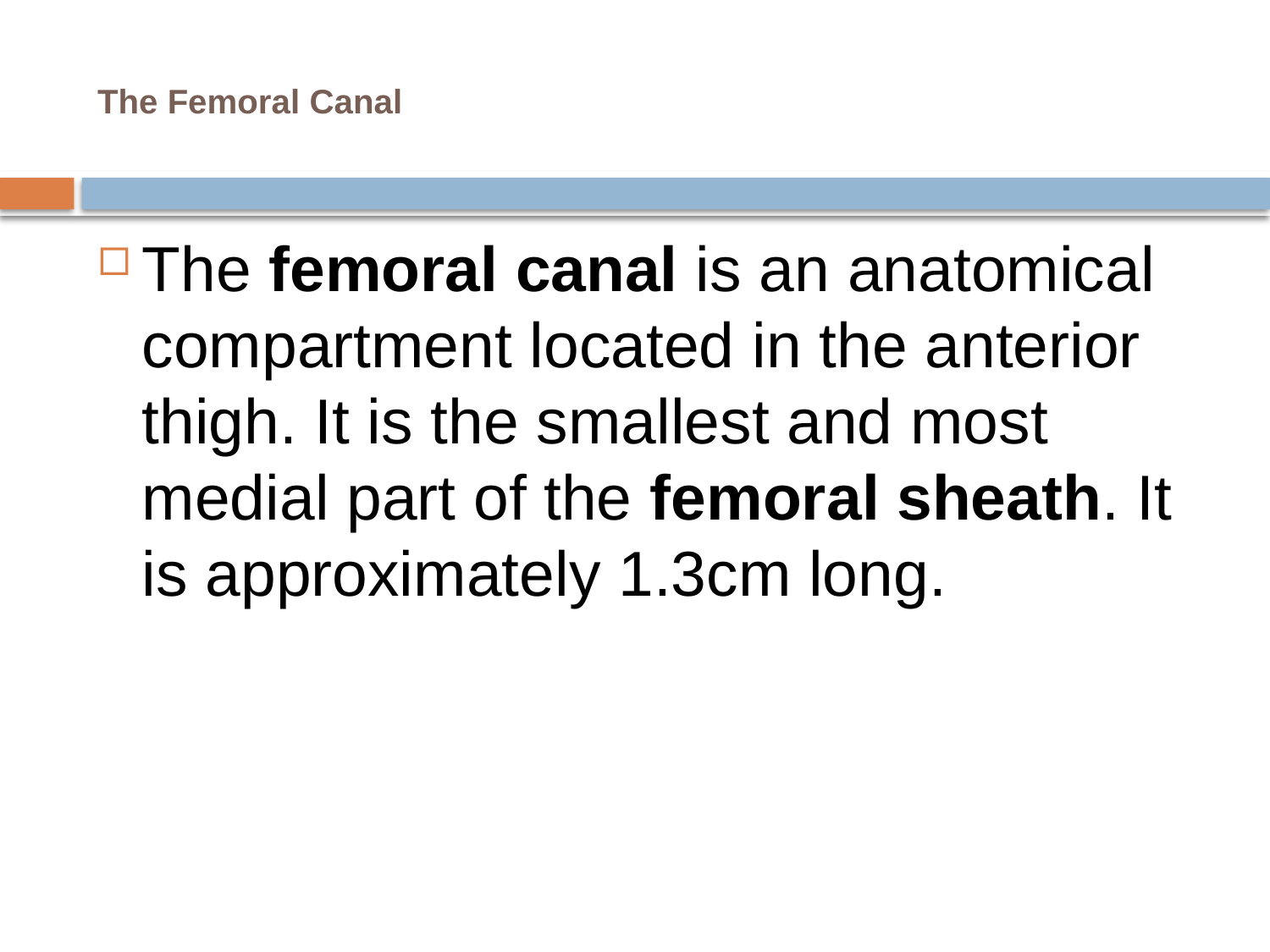

# The Femoral Canal
The femoral canal is an anatomical compartment located in the anterior thigh. It is the smallest and most medial part of the femoral sheath. It is approximately 1.3cm long.